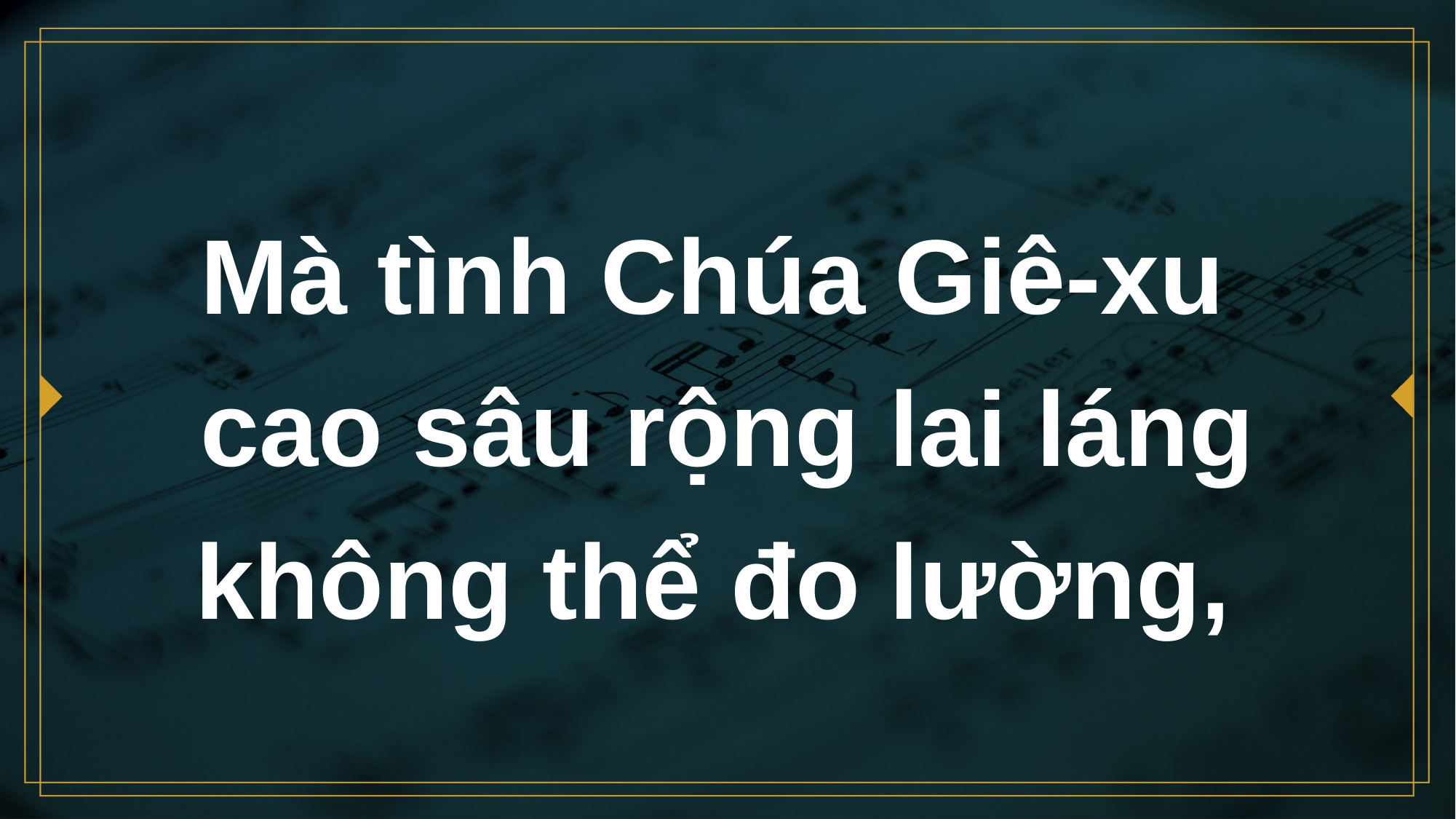

# Mà tình Chúa Giê-xu cao sâu rộng lai láng không thể đo lường,